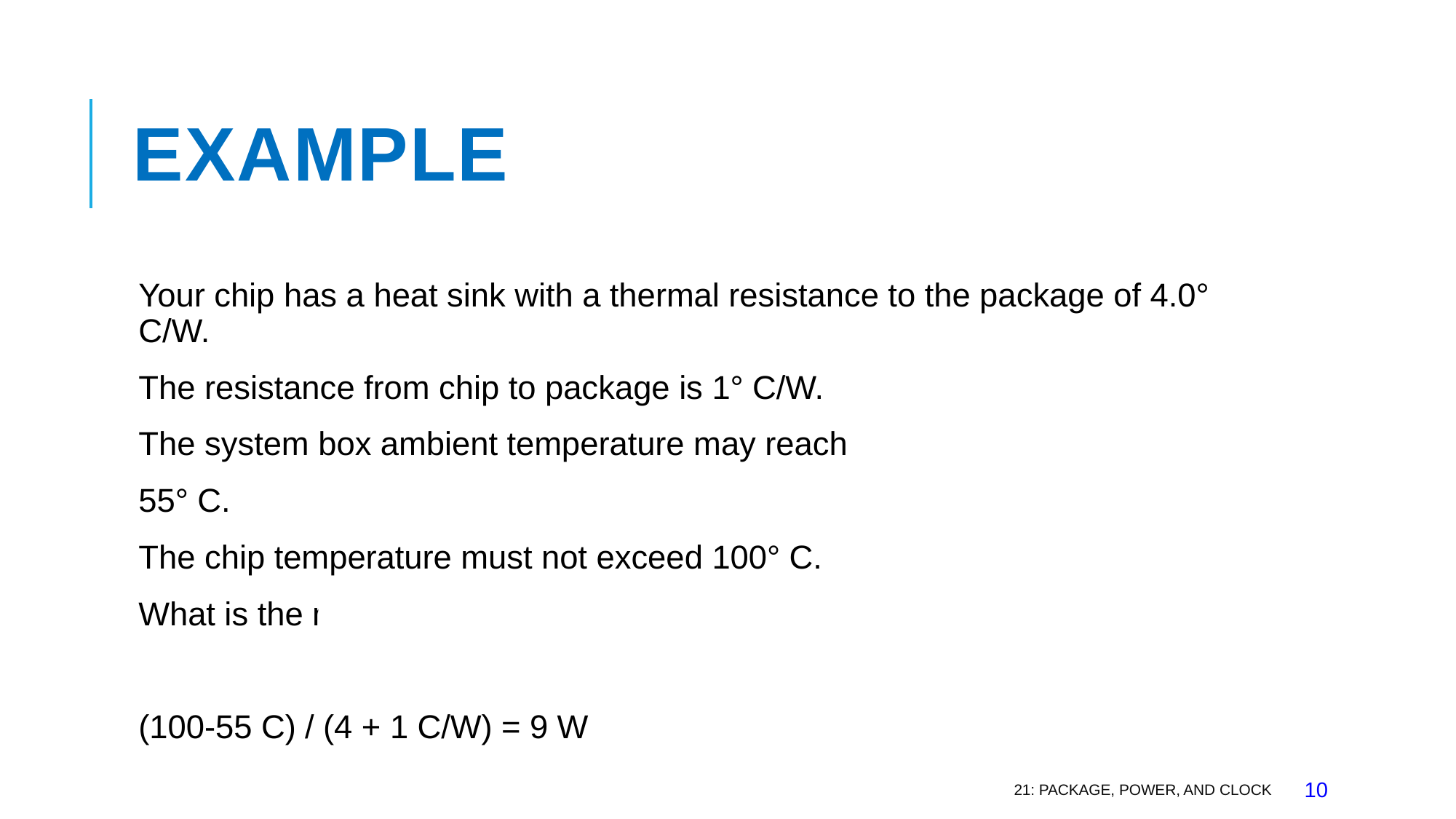

# Example
Your chip has a heat sink with a thermal resistance to the package of 4.0° C/W.
The resistance from chip to package is 1° C/W.
The system box ambient temperature may reach
	55° C.
The chip temperature must not exceed 100° C.
What is the maximum chip power dissipation?

(100-55 C) / (4 + 1 C/W) = 9 W

21: Package, Power, and Clock
10